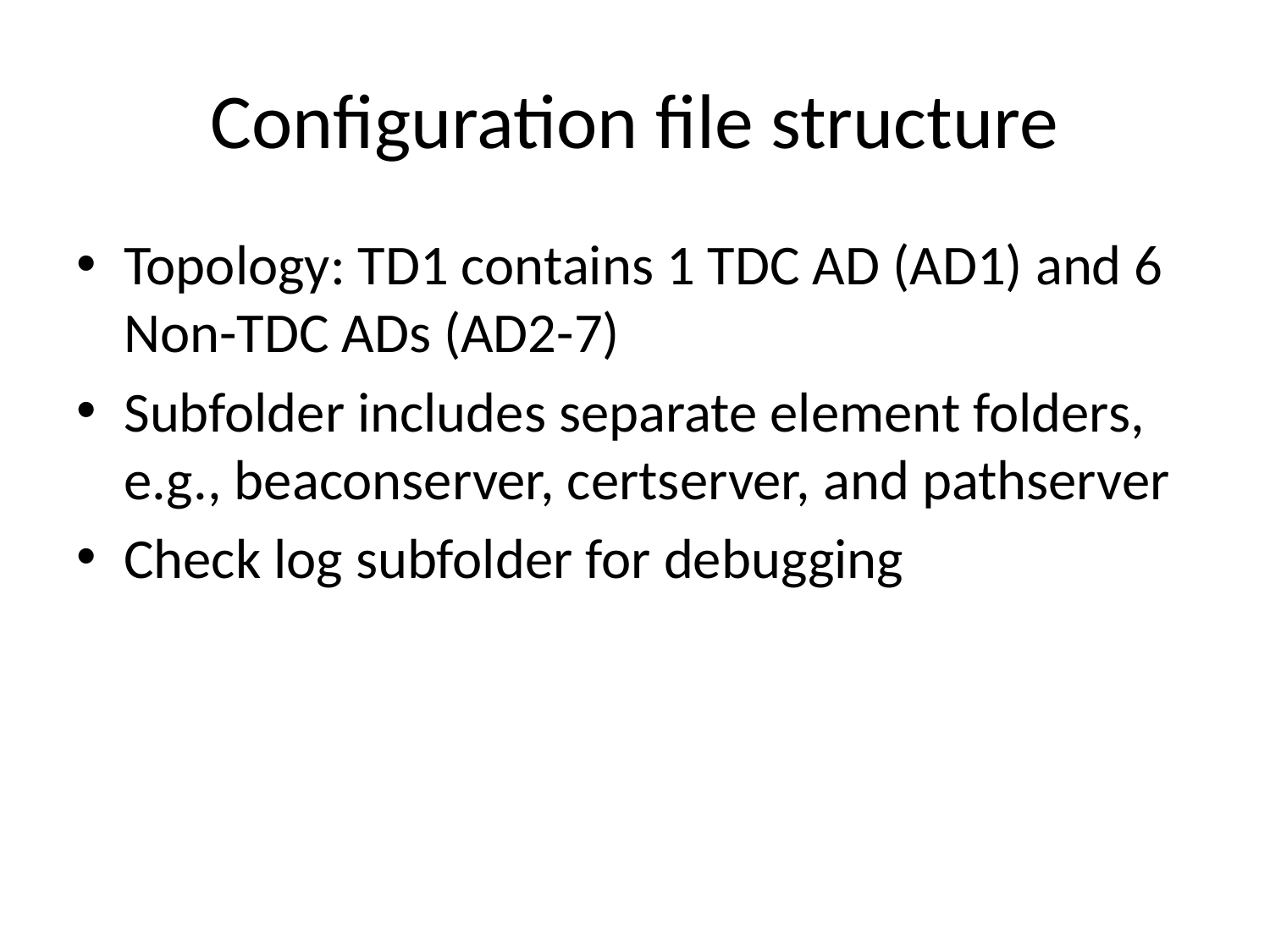

# Configuration file structure
Topology: TD1 contains 1 TDC AD (AD1) and 6 Non-TDC ADs (AD2-7)
Subfolder includes separate element folders, e.g., beaconserver, certserver, and pathserver
Check log subfolder for debugging